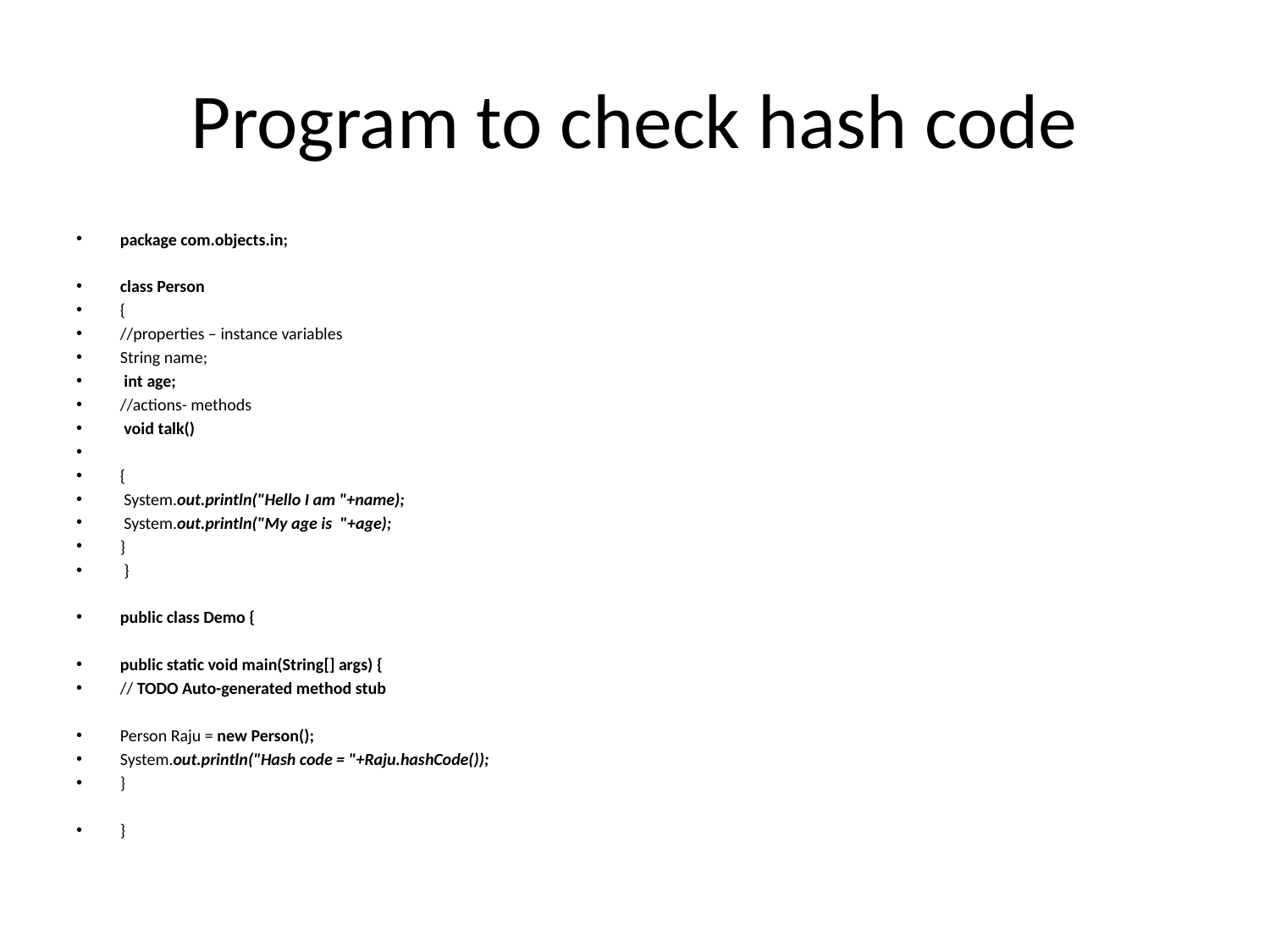

# Program to check hash code
package com.objects.in;

class Person
{
//properties – instance variables
String name;
 int age;
//actions- methods
 void talk()

{
 System.out.println("Hello I am "+name);
 System.out.println("My age is  "+age);
}
 }

public class Demo {

public static void main(String[] args) {
// TODO Auto-generated method stub

Person Raju = new Person();
System.out.println("Hash code = "+Raju.hashCode());
}

}